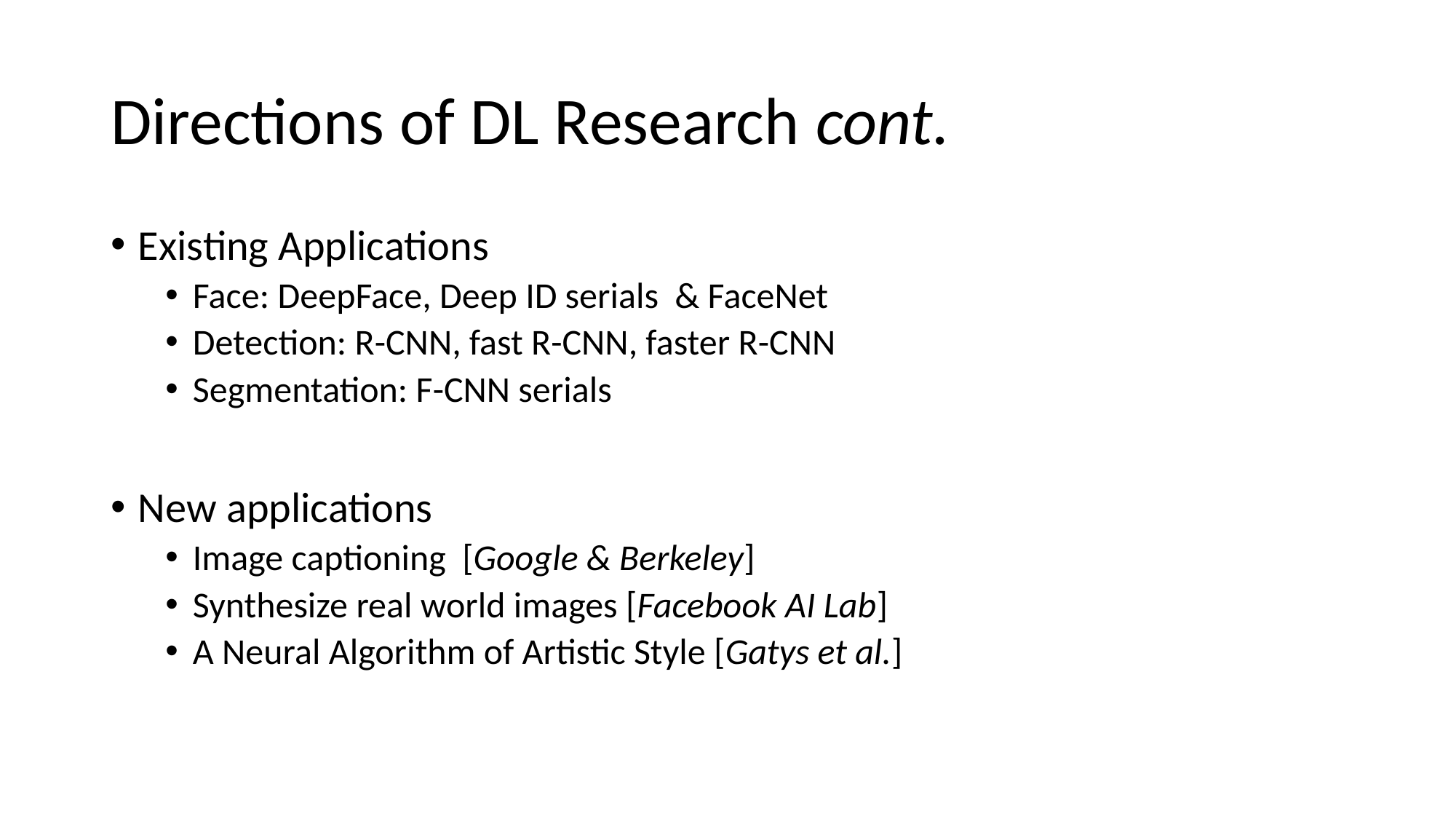

# Directions of DL Research cont.
Existing Applications
Face: DeepFace, Deep ID serials  & FaceNet
Detection: R-CNN, fast R-CNN, faster R-CNN
Segmentation: F-CNN serials

New applications
Image captioning  [Google & Berkeley]
Synthesize real world images [Facebook AI Lab]
A Neural Algorithm of Artistic Style [Gatys et al.]